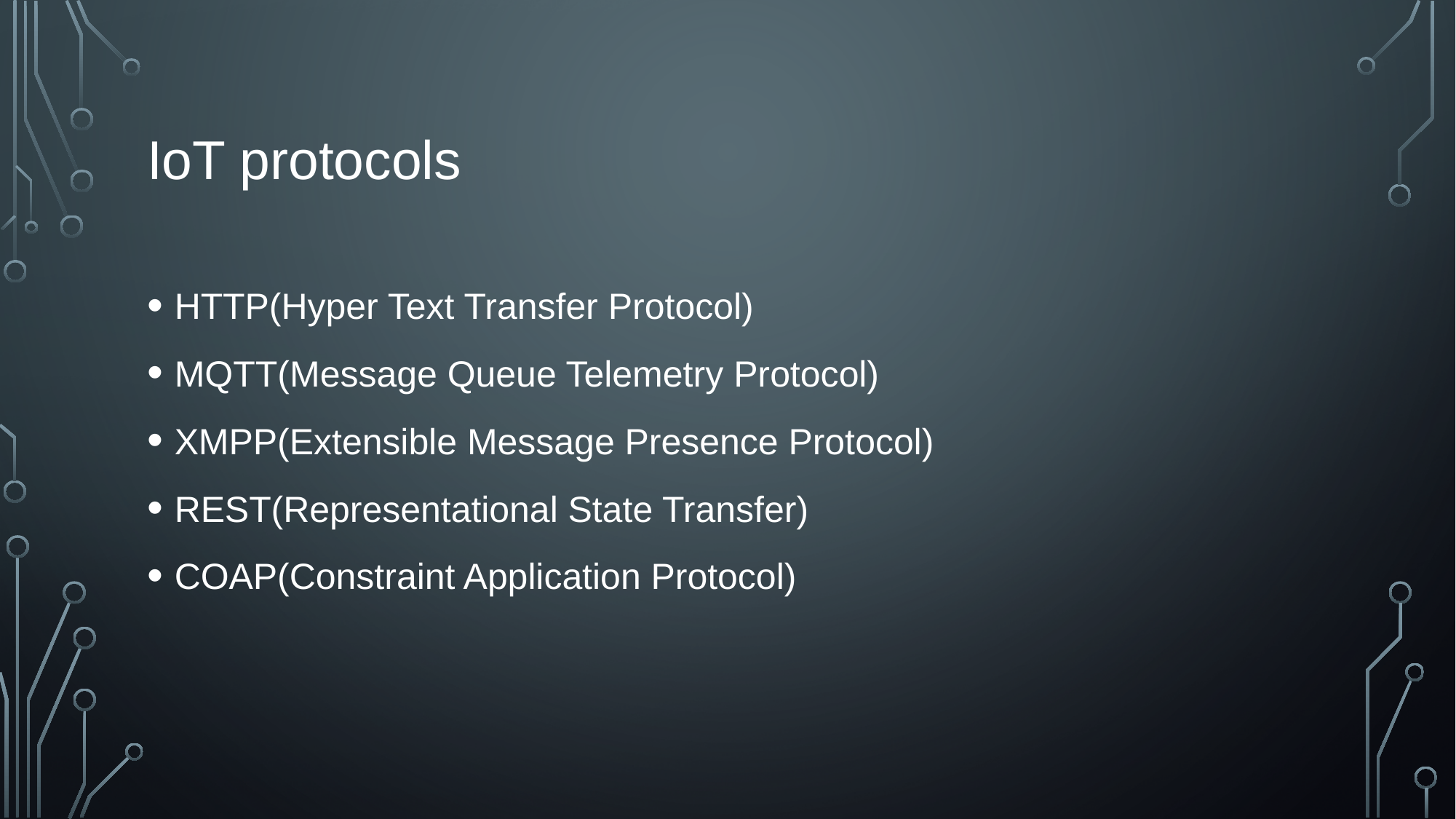

# IoT protocols
HTTP(Hyper Text Transfer Protocol)
MQTT(Message Queue Telemetry Protocol)
XMPP(Extensible Message Presence Protocol)
REST(Representational State Transfer)
COAP(Constraint Application Protocol)